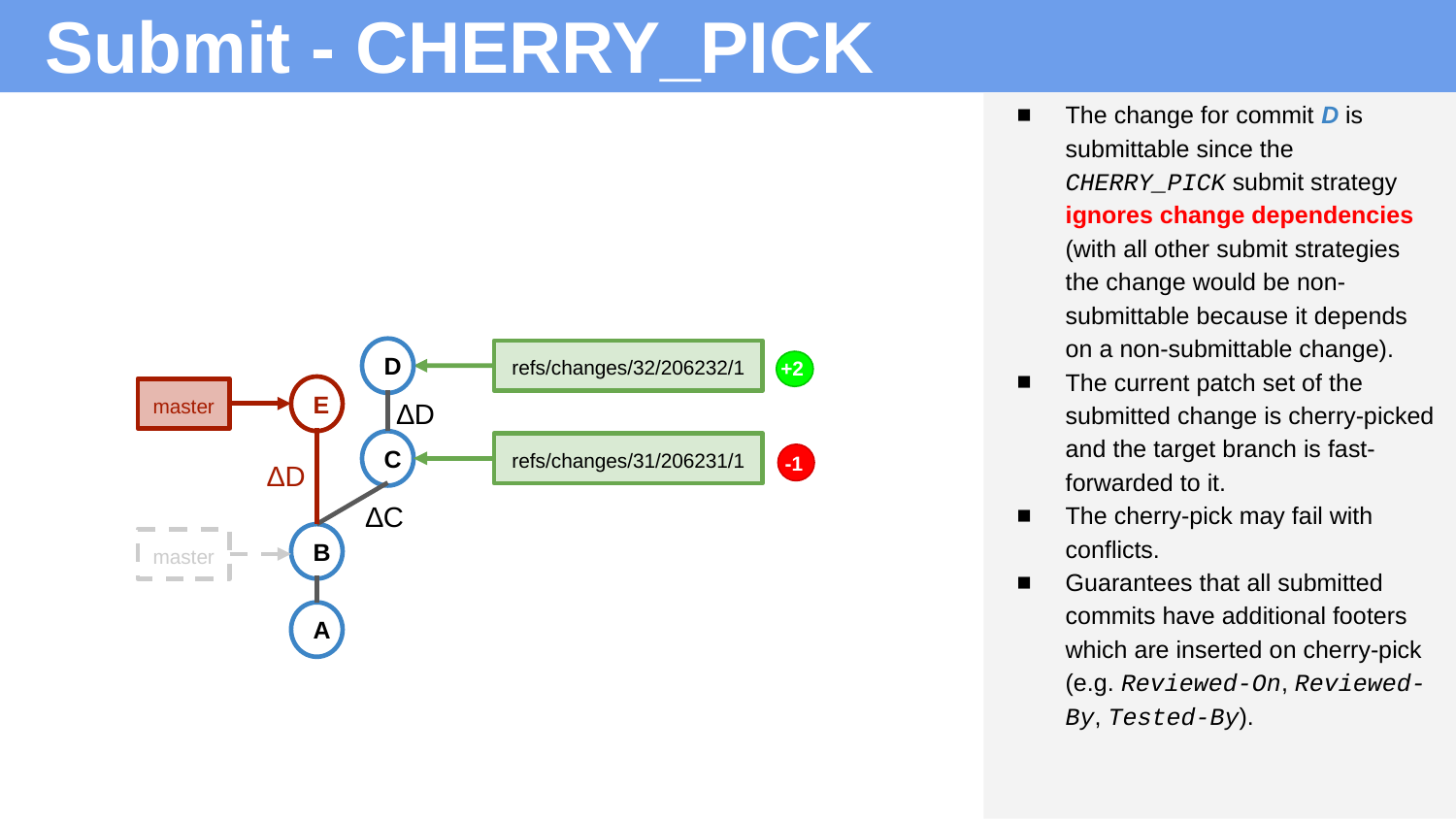

Submit - CHERRY_PICK

The change for commit D is submittable since the CHERRY_PICK submit strategy ignores change dependencies (with all other submit strategies the change would be non-submittable because it depends on a non-submittable change).
The current patch set of the submitted change is cherry-picked and the target branch is fast-forwarded to it.
The cherry-pick may fail with conflicts.
Guarantees that all submitted commits have additional footers which are inserted on cherry-pick (e.g. Reviewed-On, Reviewed-By, Tested-By).

D
refs/changes/32/206232/1
+2

E
master
∆D
C
refs/changes/31/206231/1
-1

∆D
∆C
B
master
A